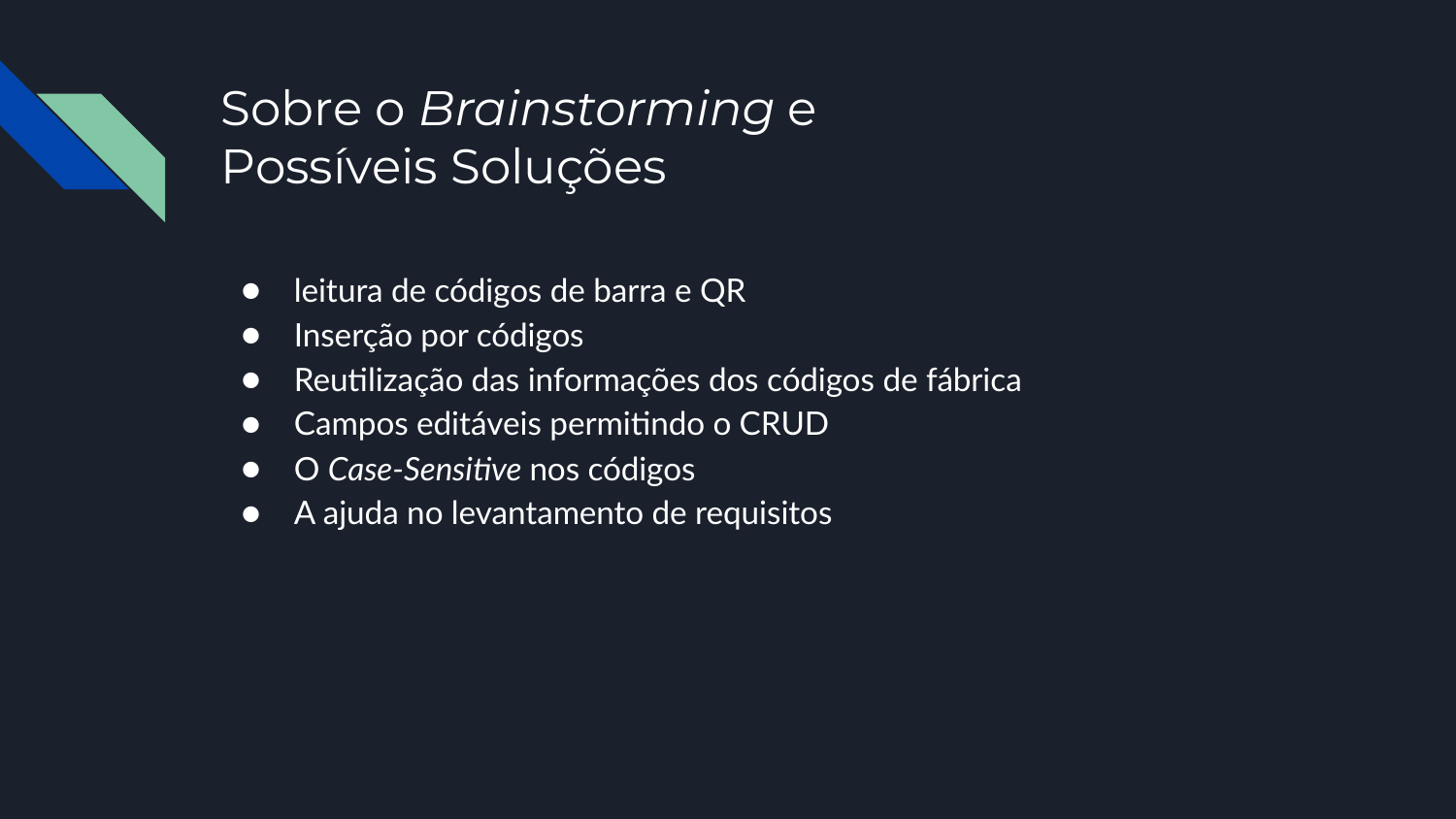

# Sobre o Brainstorming e
Possíveis Soluções
leitura de códigos de barra e QR
Inserção por códigos
Reutilização das informações dos códigos de fábrica
Campos editáveis permitindo o CRUD
O Case-Sensitive nos códigos
A ajuda no levantamento de requisitos